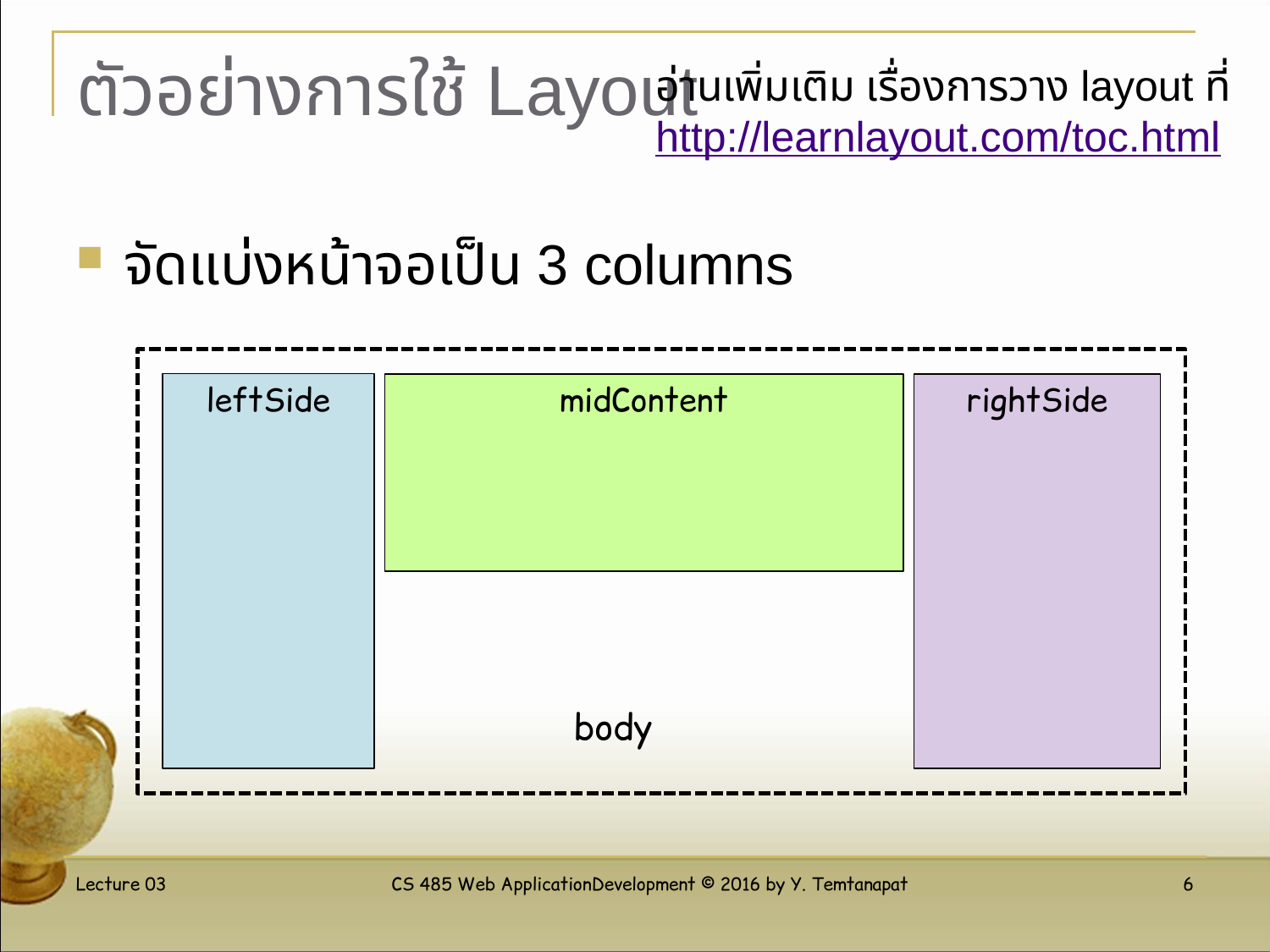

# ตัวอย่างการใช้ Layout
อ่านเพิ่มเติม เรื่องการวาง layout ที่
http://learnlayout.com/toc.html
จัดแบ่งหน้าจอเป็น 3 columns

leftSide
midContent
rightSide
body
Lecture 03
CS 485 Web ApplicationDevelopment © 2016 by Y. Temtanapat
 6